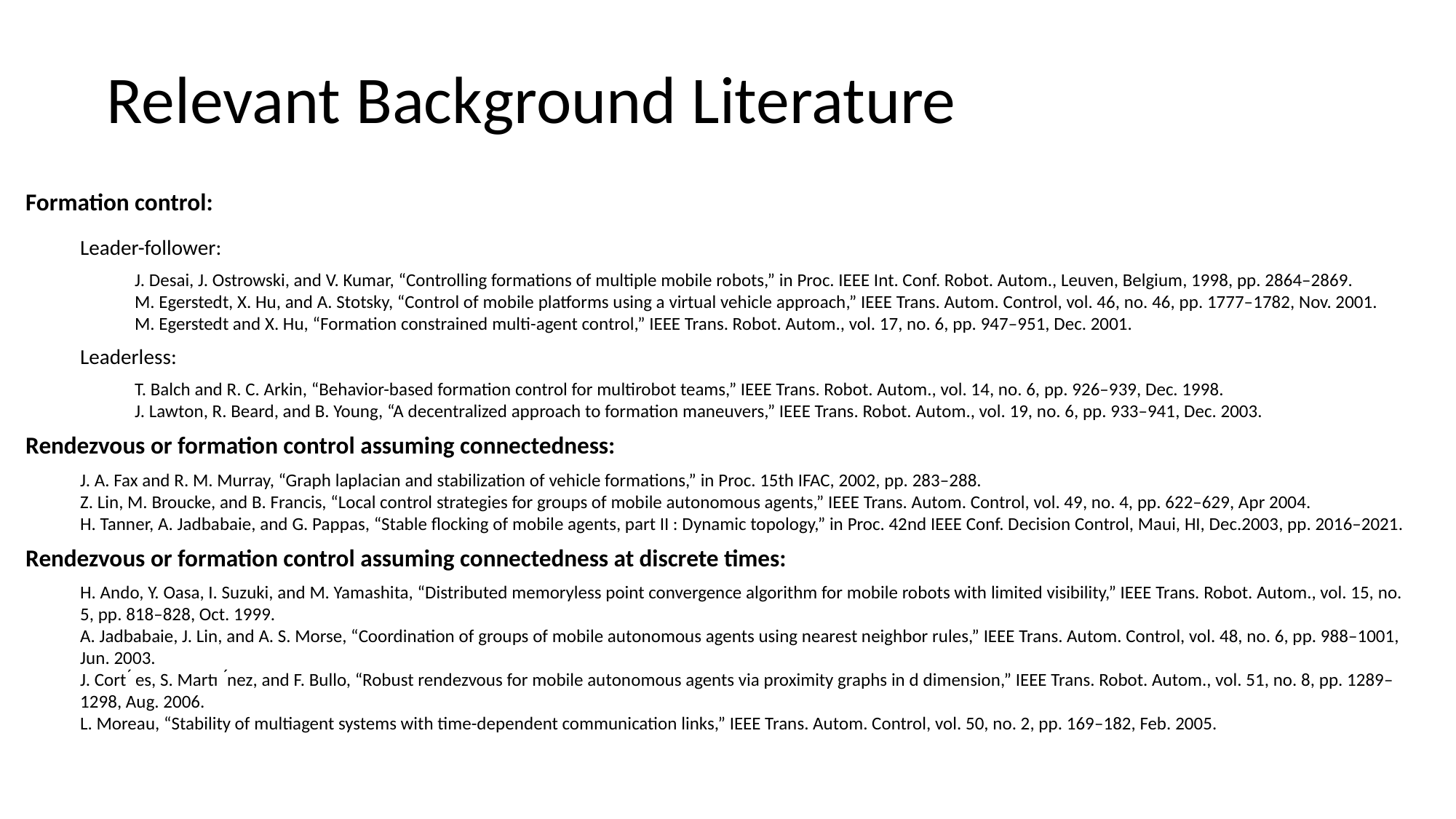

# Relevant Background Literature
Formation control:
Leader-follower:
J. Desai, J. Ostrowski, and V. Kumar, “Controlling formations of multiple mobile robots,” in Proc. IEEE Int. Conf. Robot. Autom., Leuven, Belgium, 1998, pp. 2864–2869.
M. Egerstedt, X. Hu, and A. Stotsky, “Control of mobile platforms using a virtual vehicle approach,” IEEE Trans. Autom. Control, vol. 46, no. 46, pp. 1777–1782, Nov. 2001.
M. Egerstedt and X. Hu, “Formation constrained multi-agent control,” IEEE Trans. Robot. Autom., vol. 17, no. 6, pp. 947–951, Dec. 2001.
Leaderless:
T. Balch and R. C. Arkin, “Behavior-based formation control for multirobot teams,” IEEE Trans. Robot. Autom., vol. 14, no. 6, pp. 926–939, Dec. 1998.
J. Lawton, R. Beard, and B. Young, “A decentralized approach to formation maneuvers,” IEEE Trans. Robot. Autom., vol. 19, no. 6, pp. 933–941, Dec. 2003.
Rendezvous or formation control assuming connectedness:
J. A. Fax and R. M. Murray, “Graph laplacian and stabilization of vehicle formations,” in Proc. 15th IFAC, 2002, pp. 283–288.
Z. Lin, M. Broucke, and B. Francis, “Local control strategies for groups of mobile autonomous agents,” IEEE Trans. Autom. Control, vol. 49, no. 4, pp. 622–629, Apr 2004.
H. Tanner, A. Jadbabaie, and G. Pappas, “Stable flocking of mobile agents, part II : Dynamic topology,” in Proc. 42nd IEEE Conf. Decision Control, Maui, HI, Dec.2003, pp. 2016–2021.
Rendezvous or formation control assuming connectedness at discrete times:
H. Ando, Y. Oasa, I. Suzuki, and M. Yamashita, “Distributed memoryless point convergence algorithm for mobile robots with limited visibility,” IEEE Trans. Robot. Autom., vol. 15, no. 5, pp. 818–828, Oct. 1999.
A. Jadbabaie, J. Lin, and A. S. Morse, “Coordination of groups of mobile autonomous agents using nearest neighbor rules,” IEEE Trans. Autom. Control, vol. 48, no. 6, pp. 988–1001, Jun. 2003.
J. Cort ́ es, S. Martı  ́nez, and F. Bullo, “Robust rendezvous for mobile autonomous agents via proximity graphs in d dimension,” IEEE Trans. Robot. Autom., vol. 51, no. 8, pp. 1289–1298, Aug. 2006.
L. Moreau, “Stability of multiagent systems with time-dependent communication links,” IEEE Trans. Autom. Control, vol. 50, no. 2, pp. 169–182, Feb. 2005.